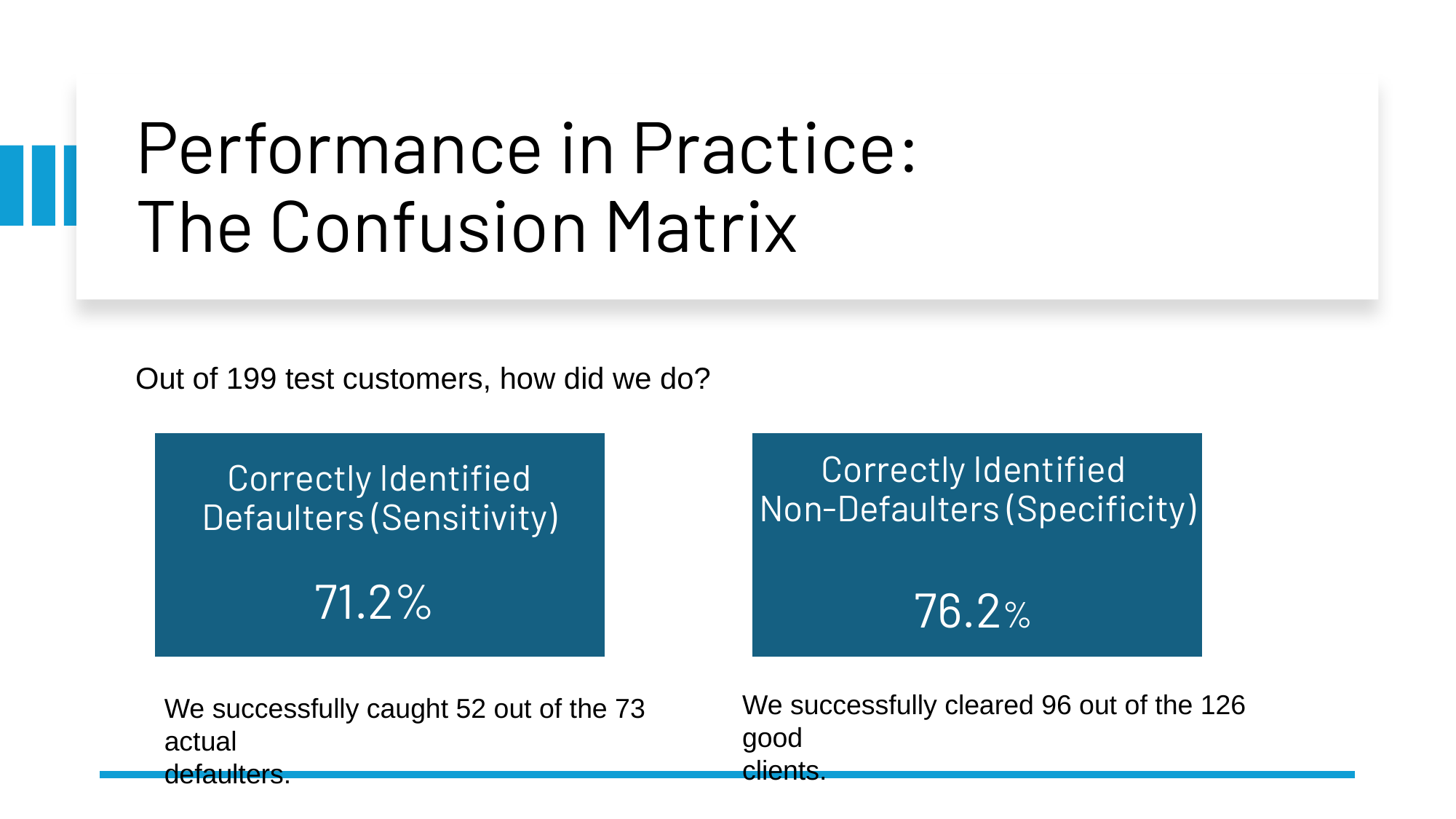

# Performance in Practice: The Confusion Matrix

Out of 199 test customers, how did we do?
Correctly Identified Defaulters (Sensitivity)
71.2%
Correctly Identified
Non-Defaulters (Specificity)
76.2%
We successfully cleared 96 out of the 126 good
clients.
We successfully caught 52 out of the 73 actual
defaulters.